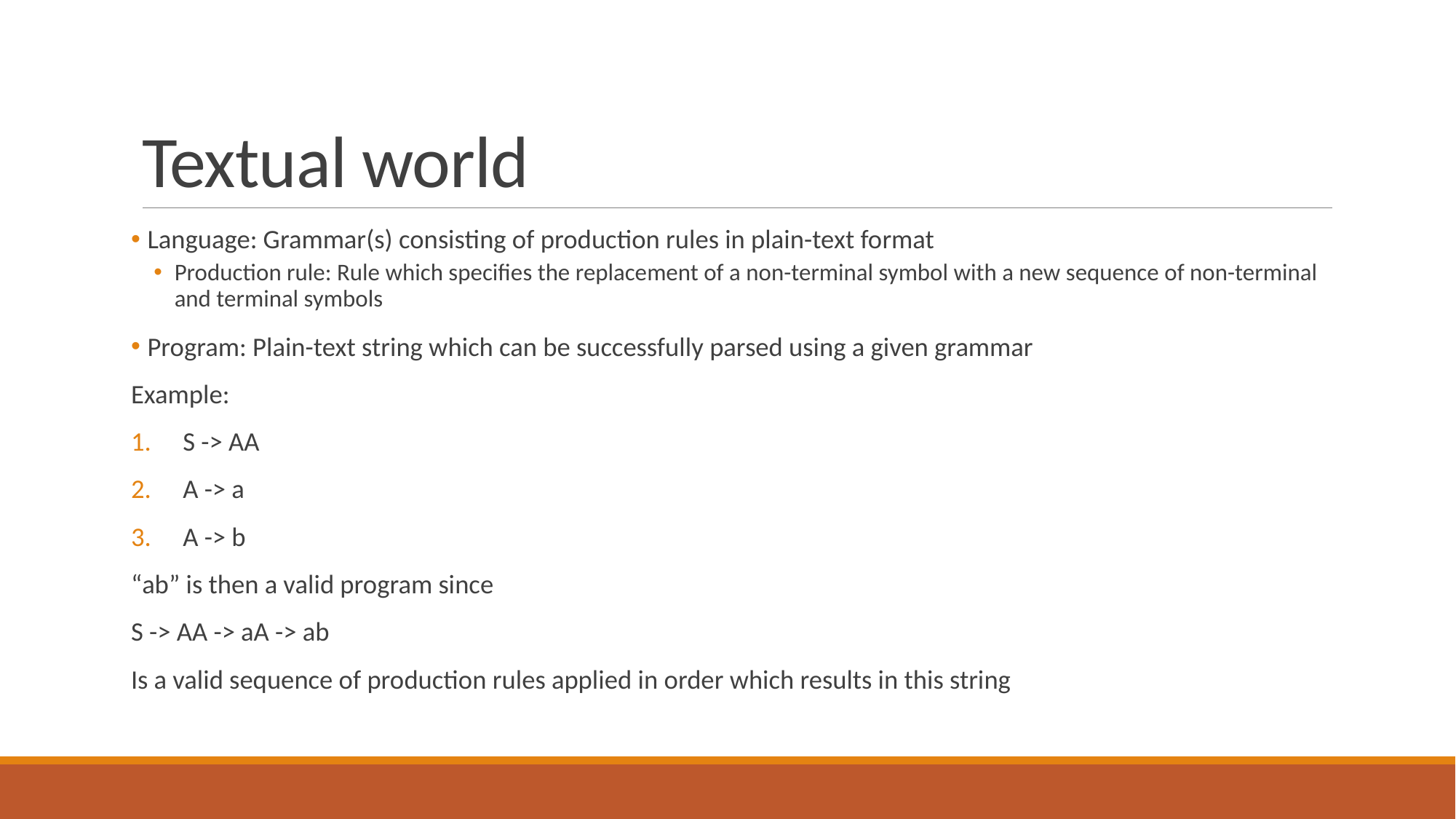

# Textual world
 Language: Grammar(s) consisting of production rules in plain-text format
Production rule: Rule which specifies the replacement of a non-terminal symbol with a new sequence of non-terminal and terminal symbols
 Program: Plain-text string which can be successfully parsed using a given grammar
Example:
S -> AA
A -> a
A -> b
“ab” is then a valid program since
S -> AA -> aA -> ab
Is a valid sequence of production rules applied in order which results in this string